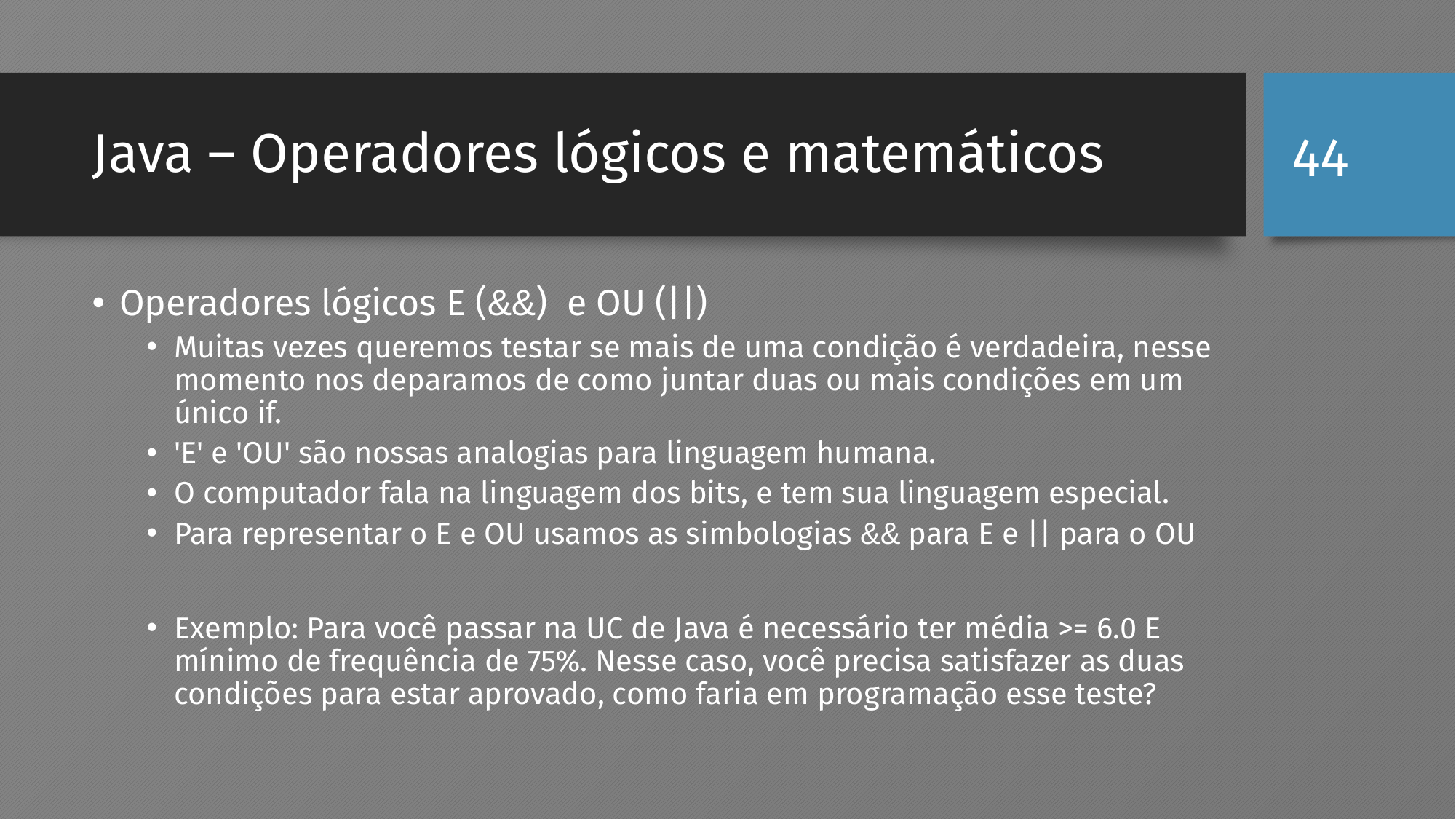

44
# Java – Operadores lógicos e matemáticos
Operadores lógicos E (&&)  e OU (||)
Muitas vezes queremos testar se mais de uma condição é verdadeira, nesse momento nos deparamos de como juntar duas ou mais condições em um único if.
'E' e 'OU' são nossas analogias para linguagem humana.
O computador fala na linguagem dos bits, e tem sua linguagem especial.
Para representar o E e OU usamos as simbologias && para E e || para o OU

Exemplo: Para você passar na UC de Java é necessário ter média >= 6.0 E mínimo de frequência de 75%. Nesse caso, você precisa satisfazer as duas condições para estar aprovado, como faria em programação esse teste?